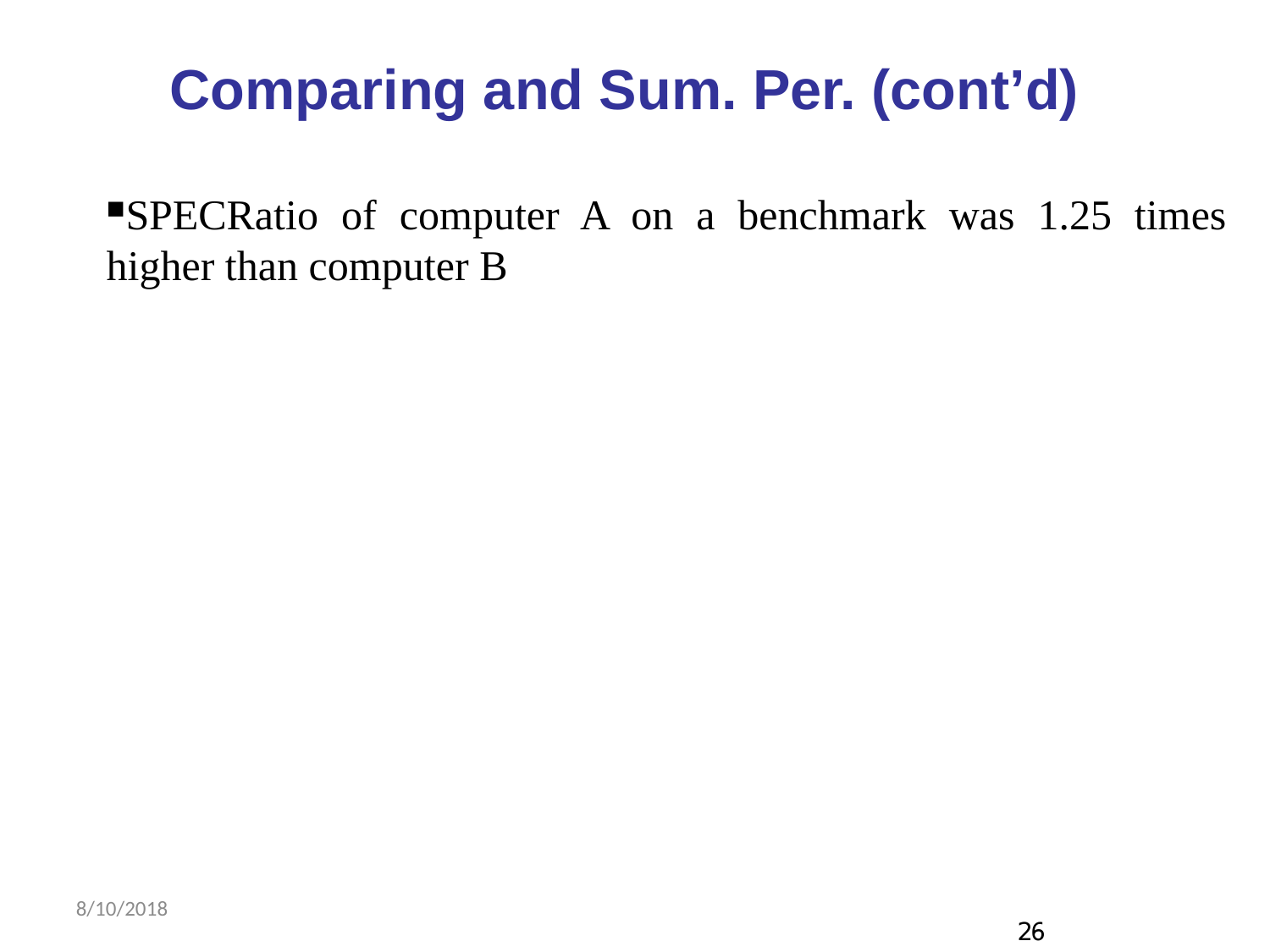

Comparing and Sum. Per. (cont’d)
SPECRatio of computer A on a benchmark was 1.25 times higher than computer B

8/10/2018
26